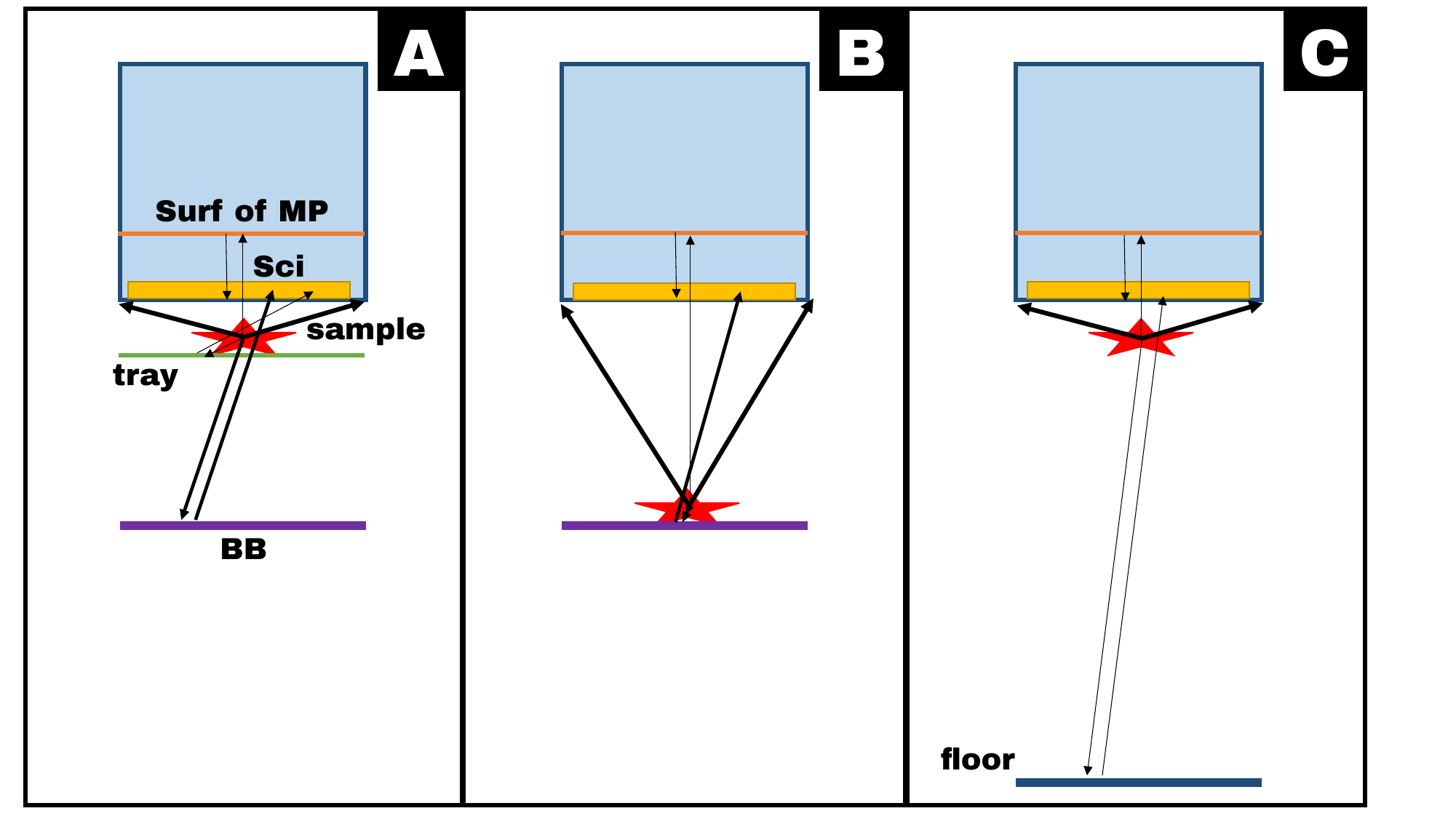

A

B

C

Surf of MP
Sci

sample

tray

BB
floor